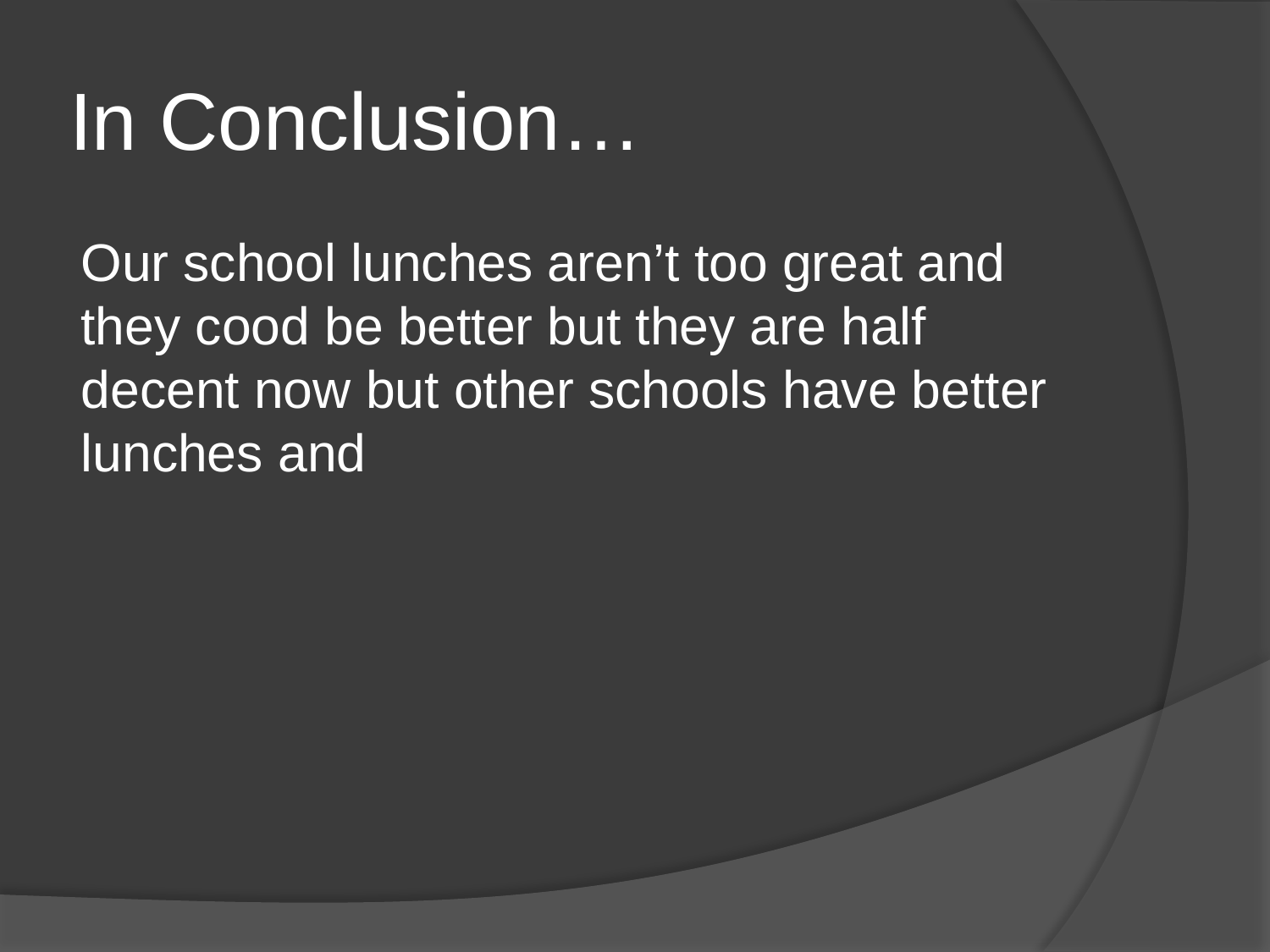

# In Conclusion…
Our school lunches aren’t too great and they cood be better but they are half decent now but other schools have better lunches and